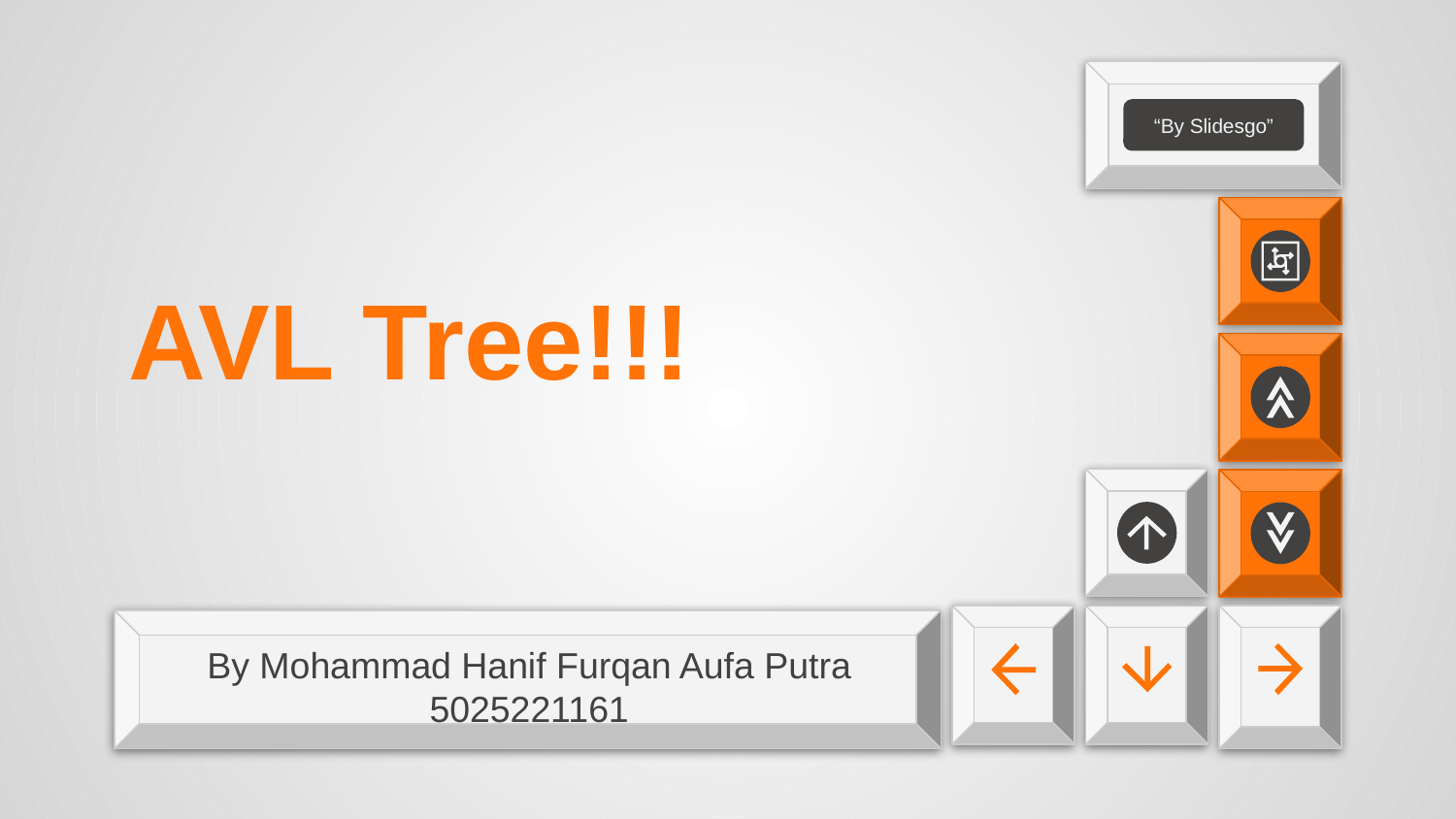

“By Slidesgo”

# AVL Tree!!!

By Mohammad Hanif Furqan Aufa Putra
5025221161